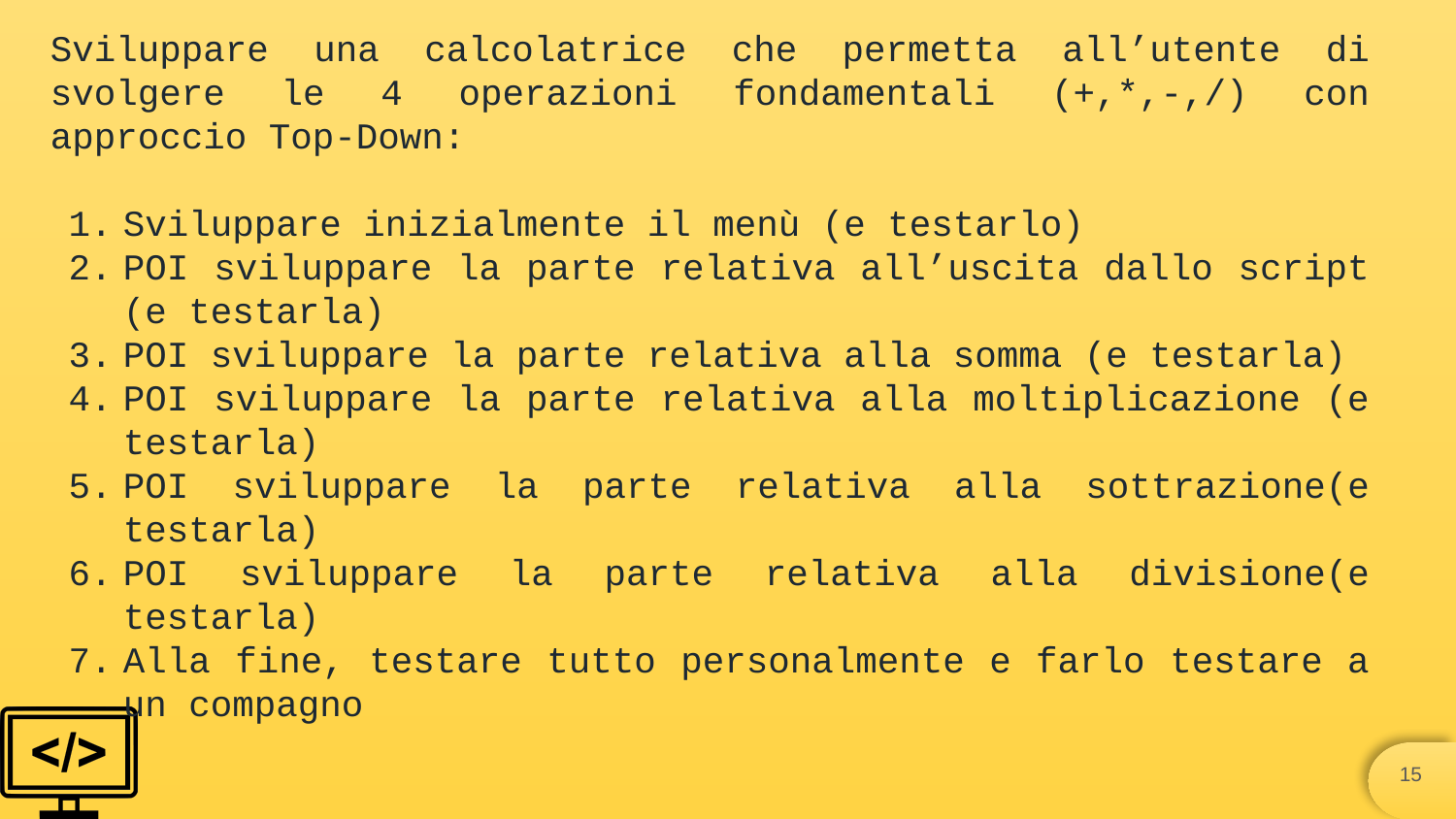

Sviluppare una calcolatrice che permetta all’utente di svolgere le 4 operazioni fondamentali (+,*,-,/) con approccio Top-Down:

Sviluppare inizialmente il menù (e testarlo)
POI sviluppare la parte relativa all’uscita dallo script (e testarla)
POI sviluppare la parte relativa alla somma (e testarla)
POI sviluppare la parte relativa alla moltiplicazione (e testarla)
POI sviluppare la parte relativa alla sottrazione(e testarla)
POI sviluppare la parte relativa alla divisione(e testarla)
Alla fine, testare tutto personalmente e farlo testare a un compagno
15